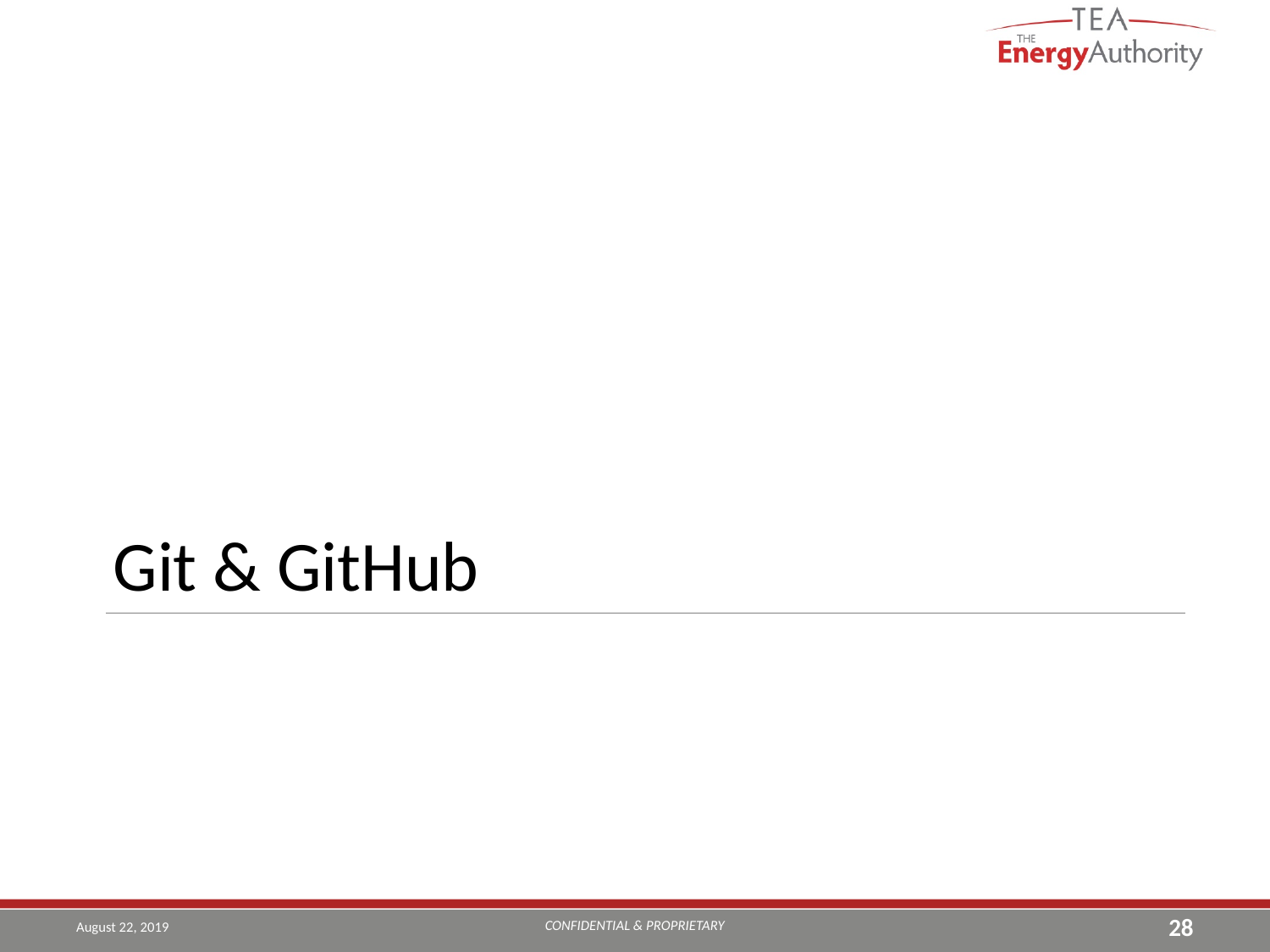

Git & GitHub
#
CONFIDENTIAL & PROPRIETARY
August 22, 2019
28